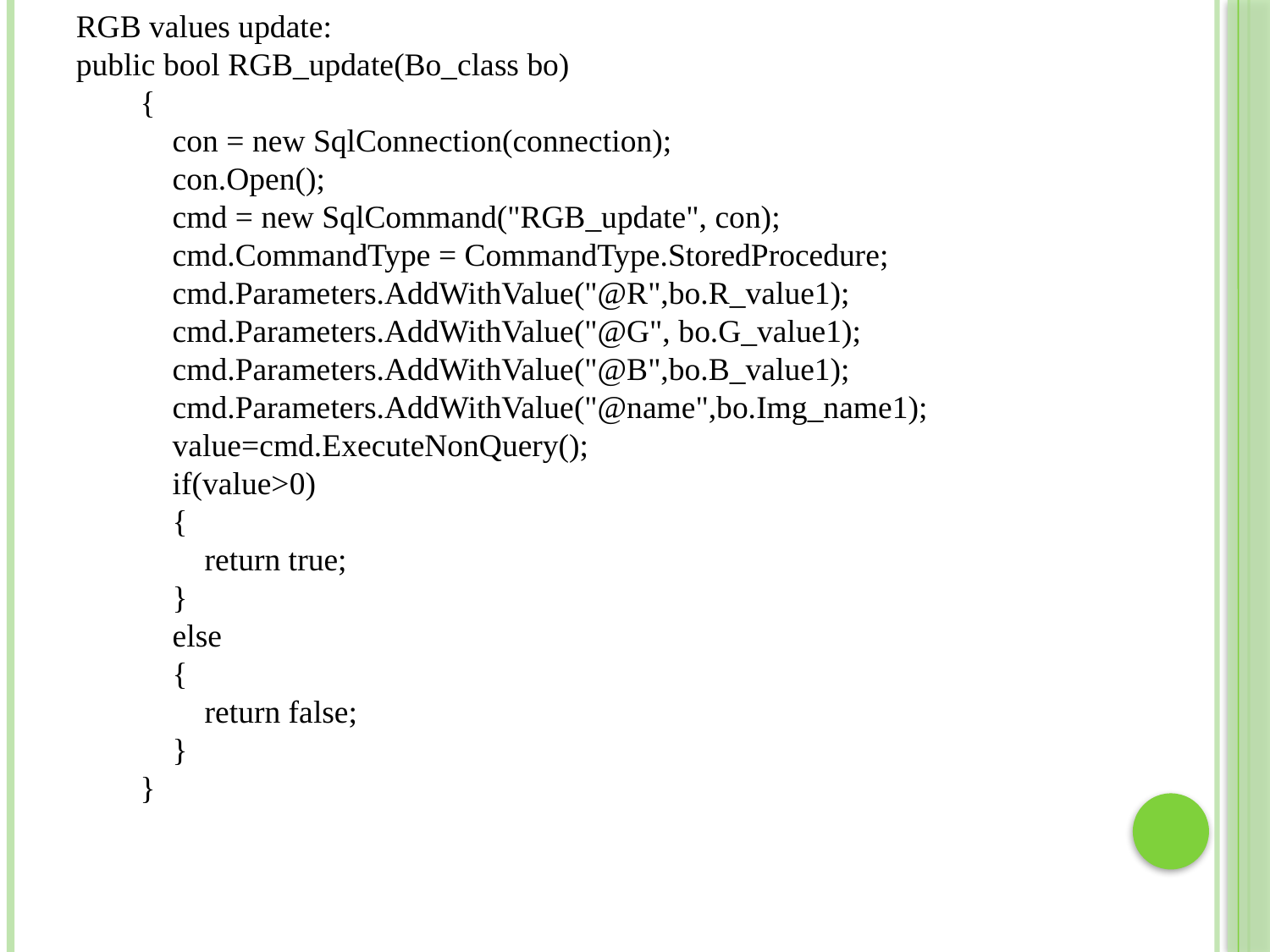

RGB values update:
public bool RGB_update(Bo_class bo)
        {
            con = new SqlConnection(connection);
            con.Open();
            cmd = new SqlCommand("RGB_update", con);
            cmd.CommandType = CommandType.StoredProcedure;
            cmd.Parameters.AddWithValue("@R",bo.R_value1);
            cmd.Parameters.AddWithValue("@G", bo.G_value1);
            cmd.Parameters.AddWithValue("@B",bo.B_value1);
            cmd.Parameters.AddWithValue("@name",bo.Img_name1);
            value=cmd.ExecuteNonQuery();
            if(value>0)
            {
                return true;
            }
            else
            {
                return false;
            }
        }